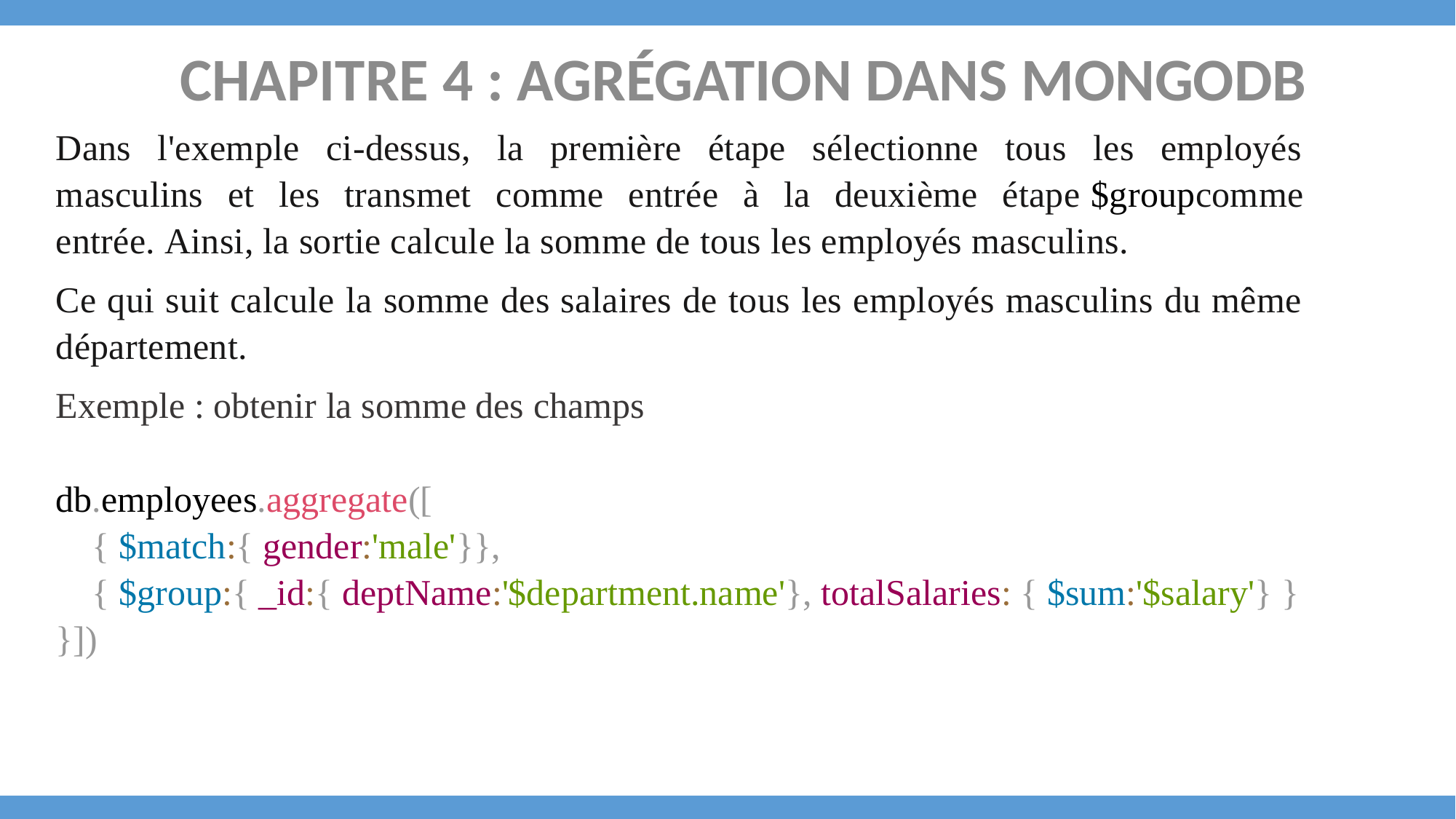

CHAPITRE 4 : AGRÉGATION DANS MONGODB
Dans l'exemple ci-dessus, la première étape sélectionne tous les employés masculins et les transmet comme entrée à la deuxième étape $groupcomme entrée. Ainsi, la sortie calcule la somme de tous les employés masculins.
Ce qui suit calcule la somme des salaires de tous les employés masculins du même département.
Exemple : obtenir la somme des champs

db.employees.aggregate([
    { $match:{ gender:'male'}},
    { $group:{ _id:{ deptName:'$department.name'}, totalSalaries: { $sum:'$salary'} }
}])